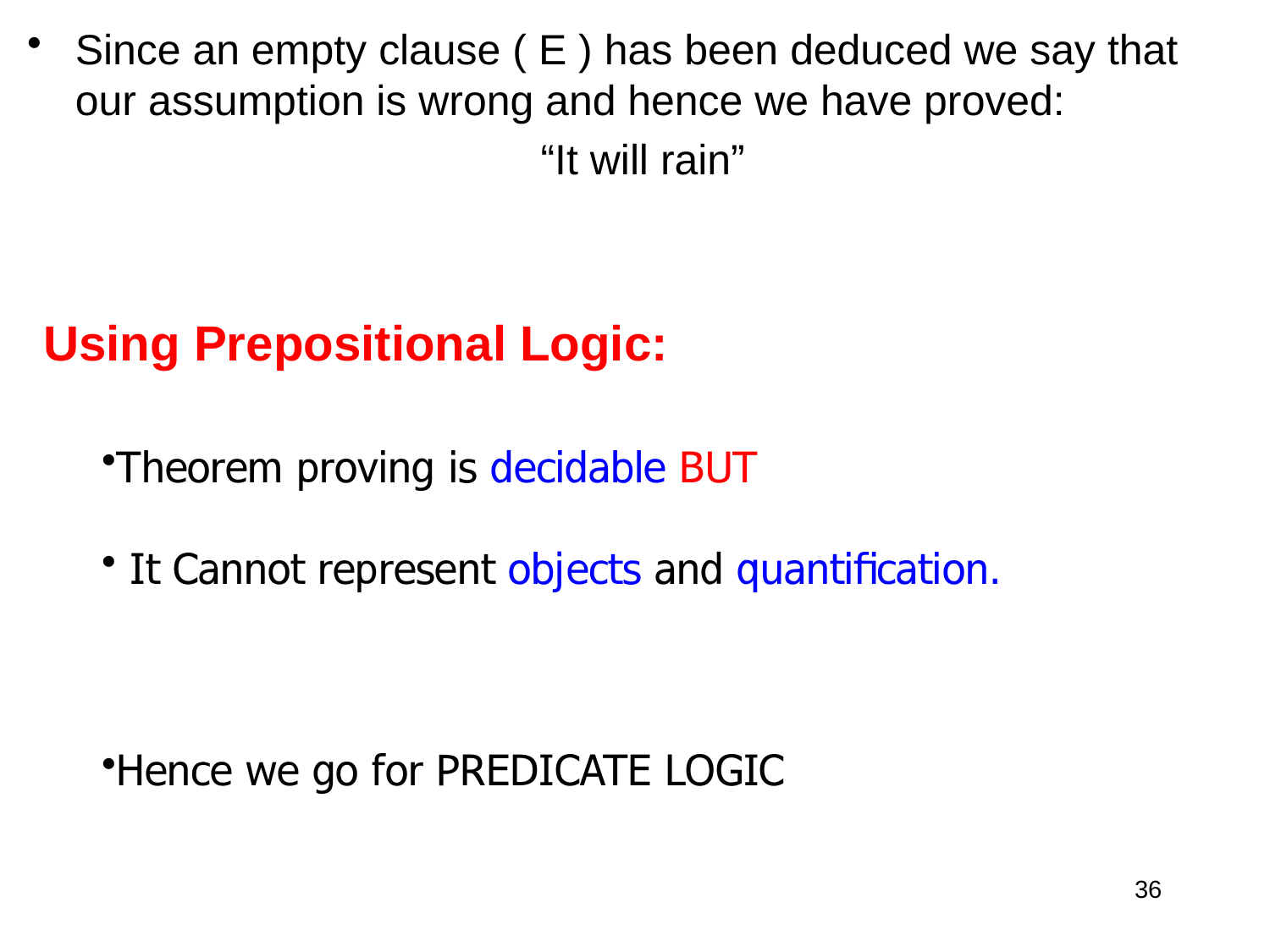

Since an empty clause ( E ) has been deduced we say that our assumption is wrong and hence we have proved:
“It will rain”

Using Prepositional Logic:

Theorem proving is decidable BUT

 It Cannot represent objects and quantification.

Hence we go for PREDICATE LOGIC

36